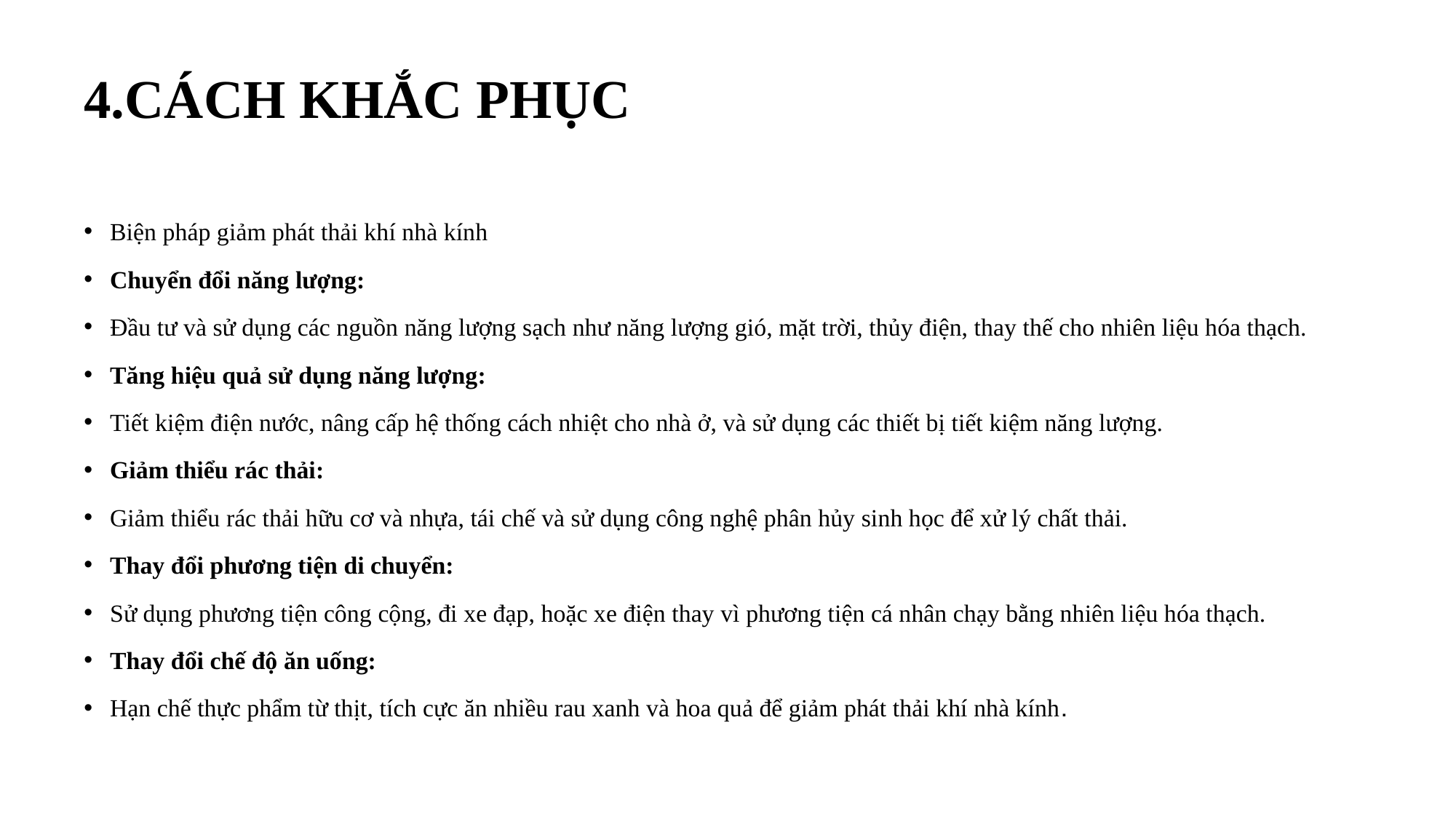

# 4.CÁCH KHẮC PHỤC
Biện pháp giảm phát thải khí nhà kính
Chuyển đổi năng lượng:
Đầu tư và sử dụng các nguồn năng lượng sạch như năng lượng gió, mặt trời, thủy điện, thay thế cho nhiên liệu hóa thạch.
Tăng hiệu quả sử dụng năng lượng:
Tiết kiệm điện nước, nâng cấp hệ thống cách nhiệt cho nhà ở, và sử dụng các thiết bị tiết kiệm năng lượng.
Giảm thiểu rác thải:
Giảm thiểu rác thải hữu cơ và nhựa, tái chế và sử dụng công nghệ phân hủy sinh học để xử lý chất thải.
Thay đổi phương tiện di chuyển:
Sử dụng phương tiện công cộng, đi xe đạp, hoặc xe điện thay vì phương tiện cá nhân chạy bằng nhiên liệu hóa thạch.
Thay đổi chế độ ăn uống:
Hạn chế thực phẩm từ thịt, tích cực ăn nhiều rau xanh và hoa quả để giảm phát thải khí nhà kính.